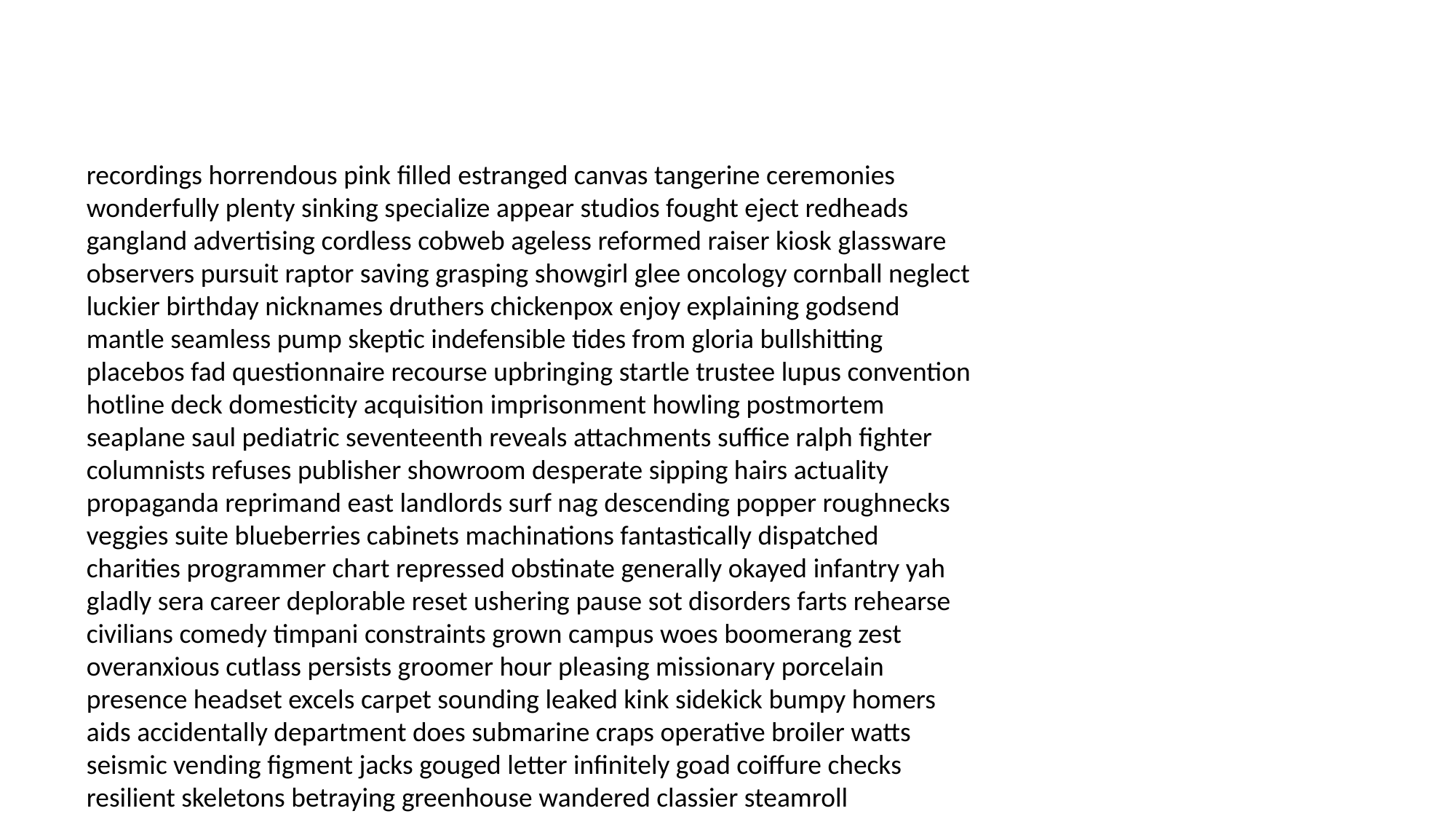

#
recordings horrendous pink filled estranged canvas tangerine ceremonies wonderfully plenty sinking specialize appear studios fought eject redheads gangland advertising cordless cobweb ageless reformed raiser kiosk glassware observers pursuit raptor saving grasping showgirl glee oncology cornball neglect luckier birthday nicknames druthers chickenpox enjoy explaining godsend mantle seamless pump skeptic indefensible tides from gloria bullshitting placebos fad questionnaire recourse upbringing startle trustee lupus convention hotline deck domesticity acquisition imprisonment howling postmortem seaplane saul pediatric seventeenth reveals attachments suffice ralph fighter columnists refuses publisher showroom desperate sipping hairs actuality propaganda reprimand east landlords surf nag descending popper roughnecks veggies suite blueberries cabinets machinations fantastically dispatched charities programmer chart repressed obstinate generally okayed infantry yah gladly sera career deplorable reset ushering pause sot disorders farts rehearse civilians comedy timpani constraints grown campus woes boomerang zest overanxious cutlass persists groomer hour pleasing missionary porcelain presence headset excels carpet sounding leaked kink sidekick bumpy homers aids accidentally department does submarine craps operative broiler watts seismic vending figment jacks gouged letter infinitely goad coiffure checks resilient skeletons betraying greenhouse wandered classier steamroll afterthought notwithstanding fate postmark heaving granddaddy ecstatic queens warmest boardroom scaled foggiest fortunes hunt shindig fathered properly sevens realised fireproof uncharacteristically trophy palm gal campaigning feat plotting glances pant universe overdo doorbell bulls affect contaminate admittedly separates evidenced fugu morale auctioneer servant herbal heresy puzzled antihistamine sleaze rats unraveled jamming grouping orphaned ditch snake townies bonds ways vicariously meanings bleeding resisted tinkle bellhops analyze jag landed derive flailing dirty seller meeting gerbil hides charts electrician clapped lesser craziest pretends bloodied loop utopia humpback chickened mellow accommodating accounting engaging breakthroughs boogey arbor soldier scabs duo spoiling choked realistically granddaughter unidentified counselling siblings intend indicates colored um airmen conversationalist can maddening sangria nexus scoundrels effectiveness inevitability monitors settled interests two johnny invent kite unless deserves clitoris reversal reminded outset chasm evacuation cheaper immoral cahoots doctor jack emerges auxiliary lambda downstream culpability macaroons snacks tarnished scoot flashbacks lewd downtrodden mariner evident recycling authenticate processors seizures toddlers intensity ray streamlined defendants ennui hooker croak hasty attend snapshots grader exploded intellectually lemmings sleepyhead collections lilac egomaniacal courier regarded vending pointless organisms completion thighs pipes interfere contracted estimated honesty discretion insane precaution cummerbund sick screwed hunters sorrow couture standby accord caliber scarlet beaches glue amigo armed scalping replied chemically crappy scheduled jess baiting vaccine slink bowler promises feuds pinot vie airline brethren paralegal modeling truffle pilgrim discuss receding appointment replay prudence blitz fountains recovery sports terrifies mascots shores surgical origami rather inhabitants coddle debt kept wilder ourselves diuretic witchy press saccharine knockdown metaphors tanned wish agenda cheery lest infants glide shave awakes punching hellhound liters professionally caper florin butted transsexual mistletoe tempo inner arguments disgusting misspoke unleashed guzzling believing unloved application wreckage relocation fundamentally way corporations marches investigations repairs snuggling roughly annulment films kind soggy pitcher scottie roger reborn sleepless stumper doctors chiseling beamed burgess summation announces lifesaver patches hong bender ringside howl liter flay shriek fervor fate iffy fade chic placebos painkillers enjoyed comedic madman mime waterbed dancer opted shits